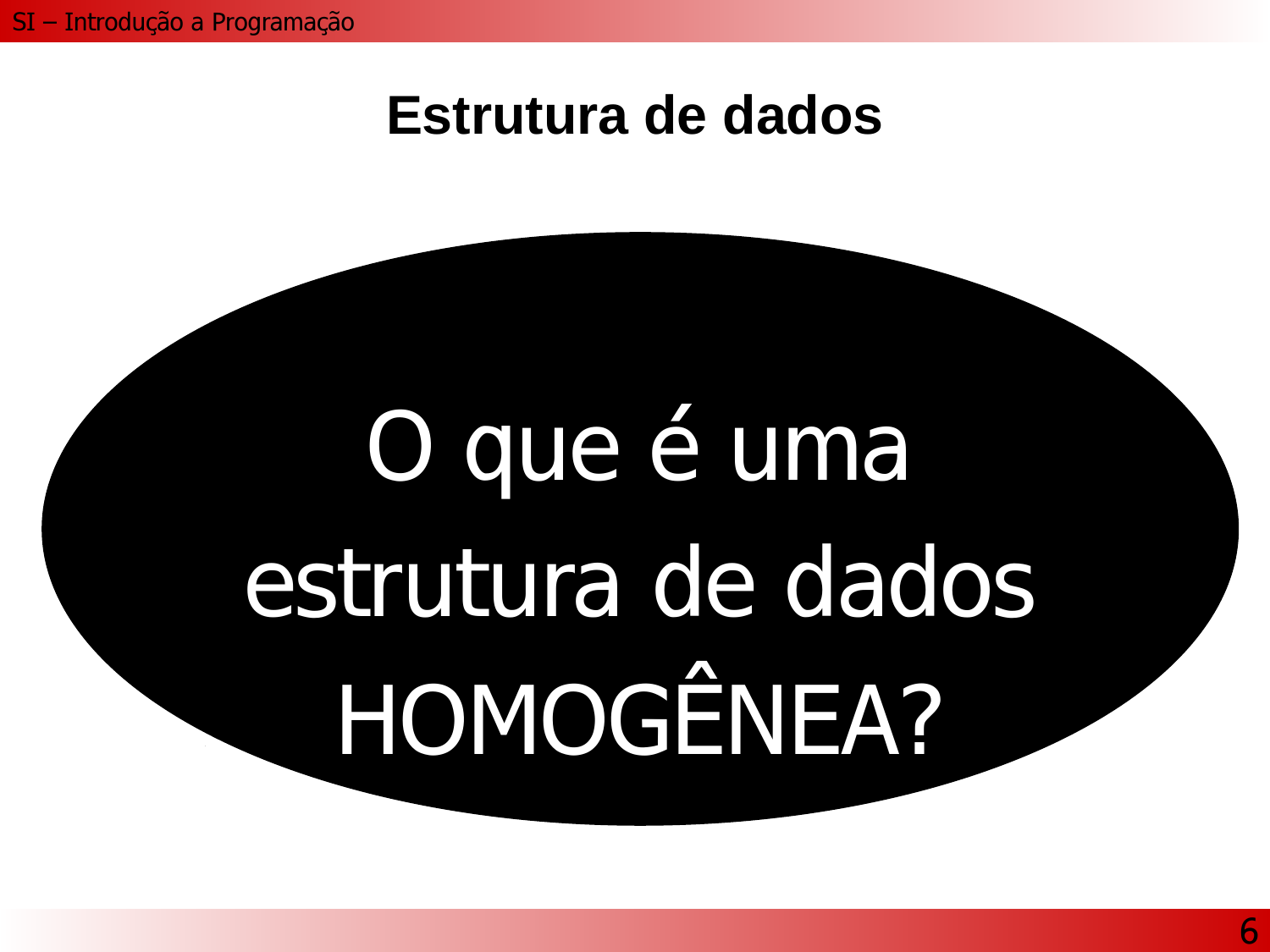

# Estrutura de dados

O que é uma
estrutura de dados
HOMOGÊNEA?

6